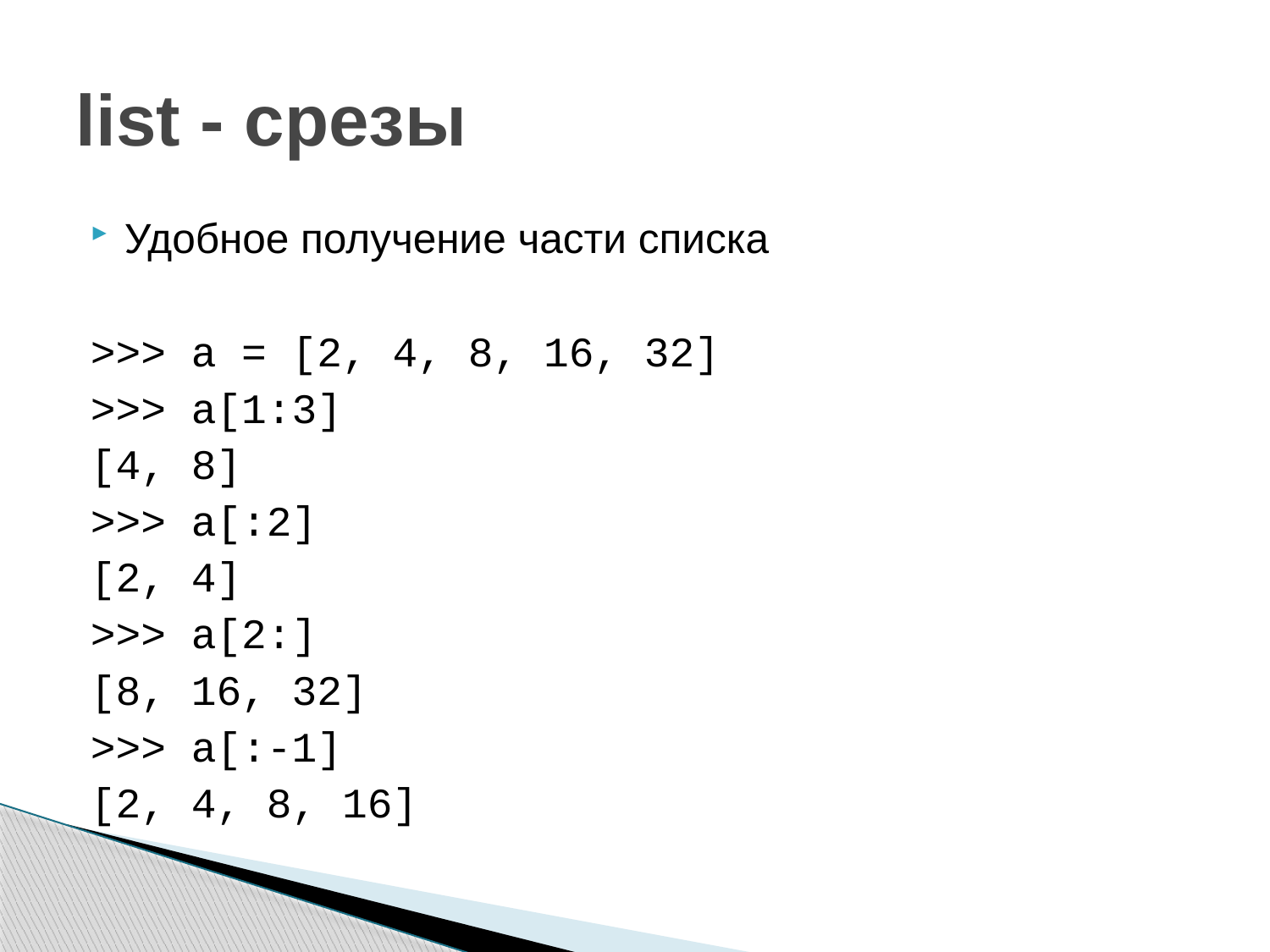

# list - срезы
Удобное получение части списка

>>> a = [2, 4, 8, 16, 32]
>>> a[1:3]
[4, 8]
>>> a[:2]
[2, 4]
>>> a[2:]
[8, 16, 32]
>>> a[:-1]
[2, 4, 8, 16]